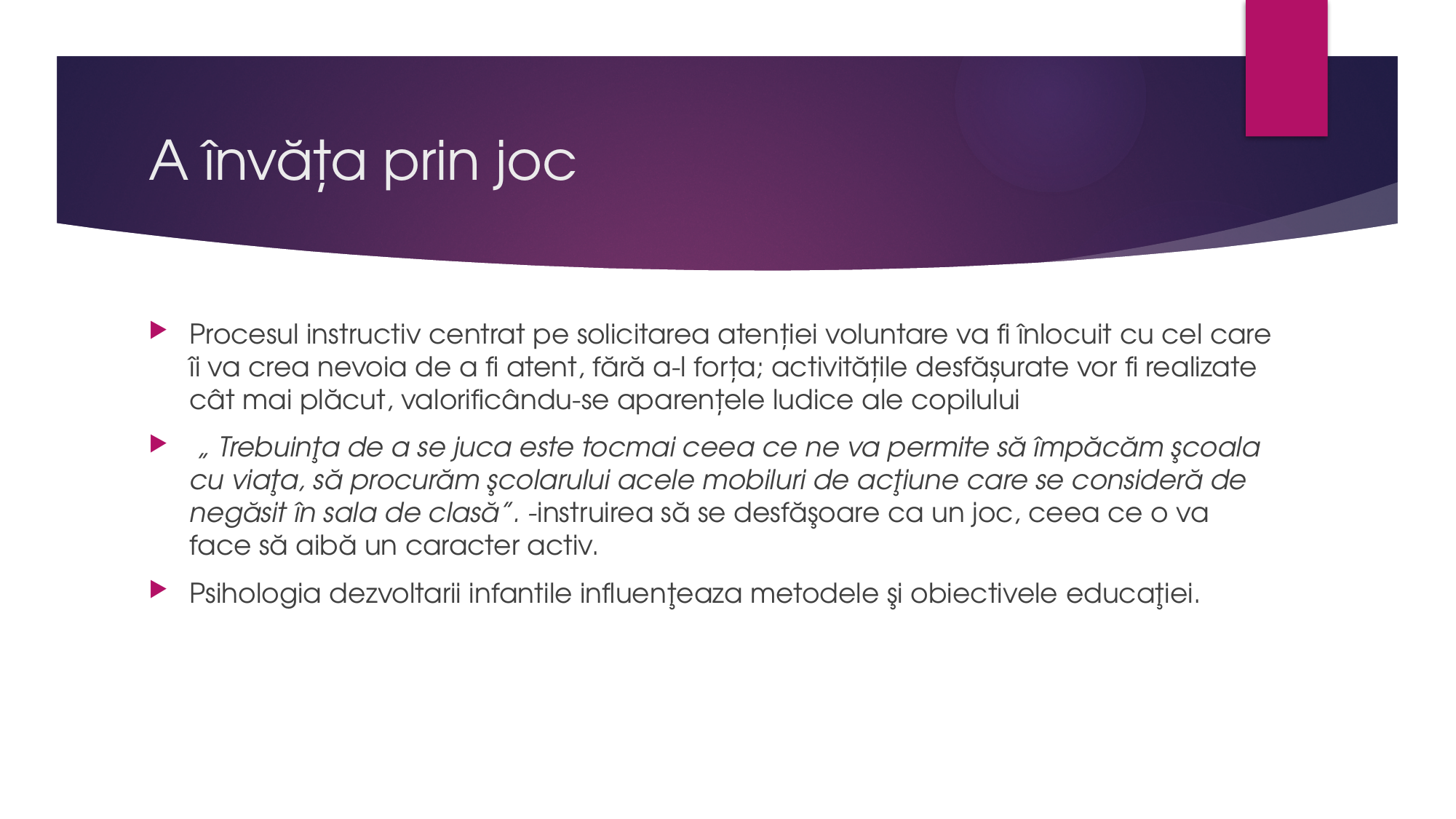

# A învăța prin joc
Procesul instructiv centrat pe solicitarea atenţiei voluntare va fi înlocuit cu cel care îi va crea nevoia de a fi atent, fără a-l forţa; activităţile desfăşurate vor fi realizate cât mai plăcut, valorificându-se aparenţele ludice ale copilului
 „ Trebuinţa de a se juca este tocmai ceea ce ne va permite să împăcăm şcoala cu viaţa, să procurăm şcolarului acele mobiluri de acţiune care se consideră de  negăsit în sala de clasă”. -instruirea să se desfăşoare ca un joc, ceea ce o va face să aibă un caracter activ.
Psihologia dezvoltarii infantile influenţeaza metodele şi obiectivele educaţiei.